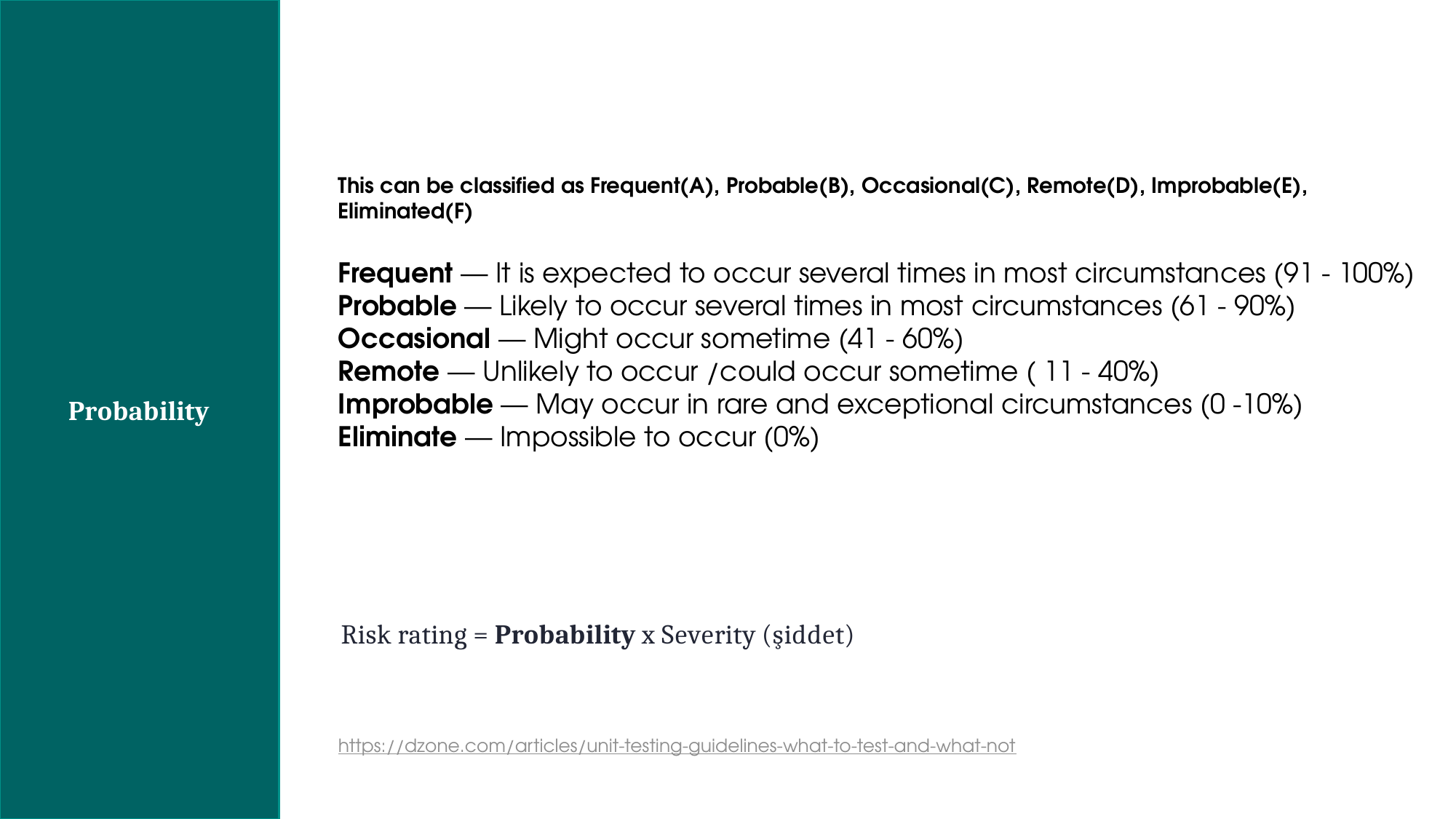

This can be classified as Frequent(A), Probable(B), Occasional(C), Remote(D), Improbable(E), Eliminated(F)

Frequent — It is expected to occur several times in most circumstances (91 - 100%)
Probable — Likely to occur several times in most circumstances (61 - 90%)
Occasional — Might occur sometime (41 - 60%)
Remote — Unlikely to occur /could occur sometime ( 11 - 40%)
Improbable — May occur in rare and exceptional circumstances (0 -10%)
Eliminate — Impossible to occur (0%)
Probability
Risk rating = Probability x Severity (şiddet)
https://dzone.com/articles/unit-testing-guidelines-what-to-test-and-what-not